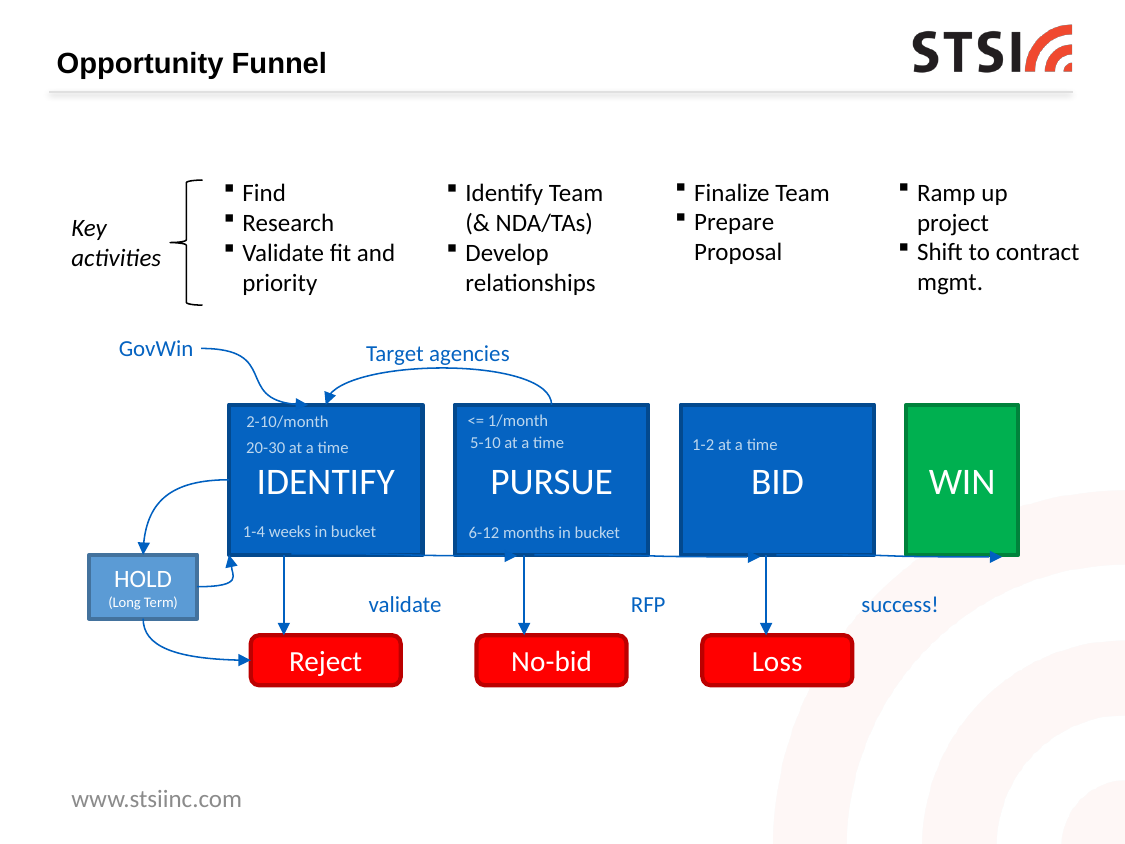

# Opportunity Funnel
Finalize Team
Prepare Proposal

Ramp up project
Shift to contract mgmt.

Find
Research
Validate fit and priority
Identify Team (& NDA/TAs)
Develop relationships

Key
activities
GovWin
Target agencies
<= 1/month
2-10/month
IDENTIFY
PURSUE
BID
WIN
5-10 at a time
1-2 at a time
20-30 at a time
1-4 weeks in bucket
6-12 months in bucket
HOLD
(Long Term)
validate
RFP
success!
Reject
No-bid
Loss